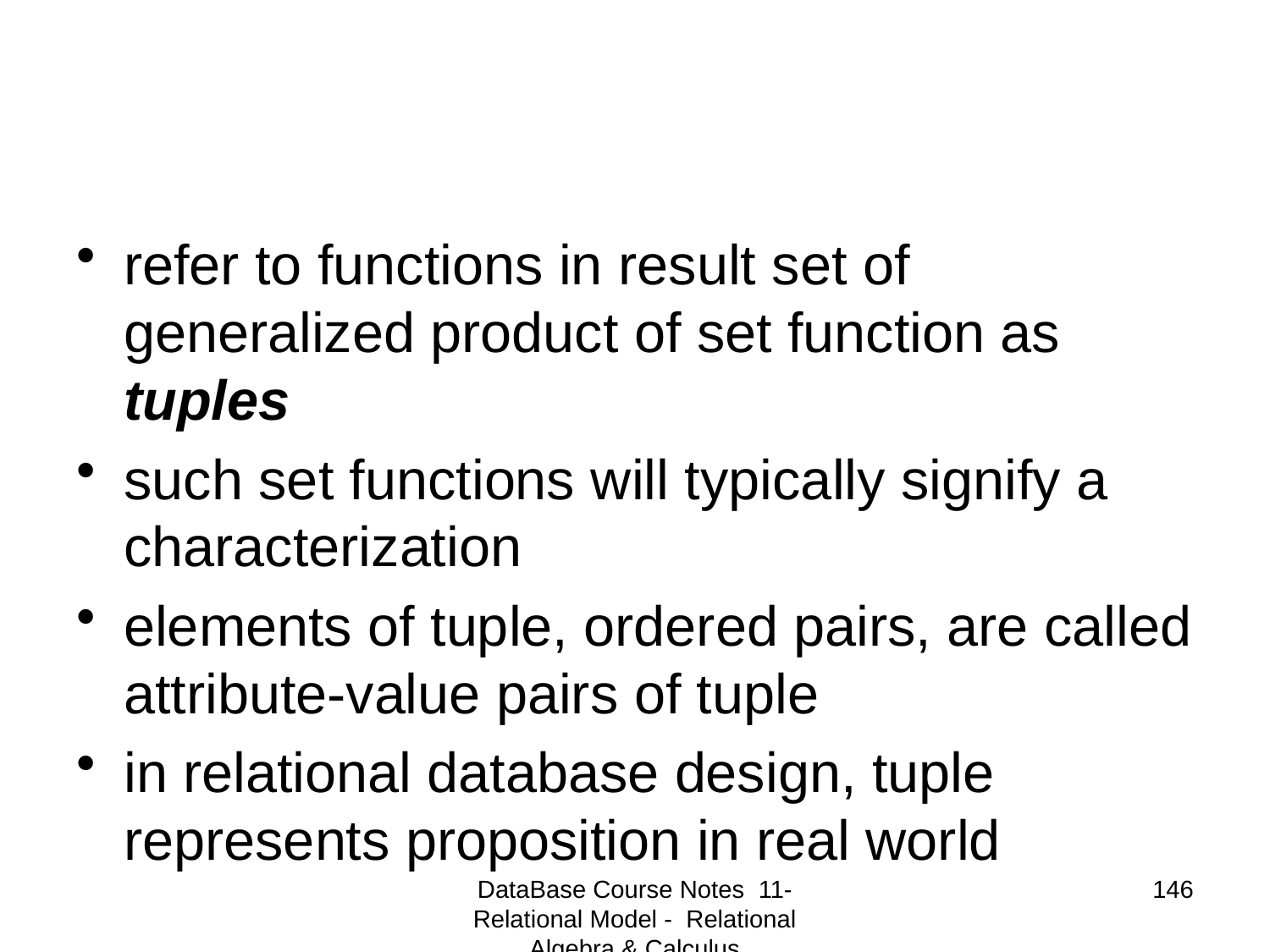

#
refer to functions in result set of generalized product of set function as tuples
such set functions will typically signify a characterization
elements of tuple, ordered pairs, are called attribute-value pairs of tuple
in relational database design, tuple represents proposition in real world
DataBase Course Notes  11- Relational Model -  Relational Algebra & Calculus
146